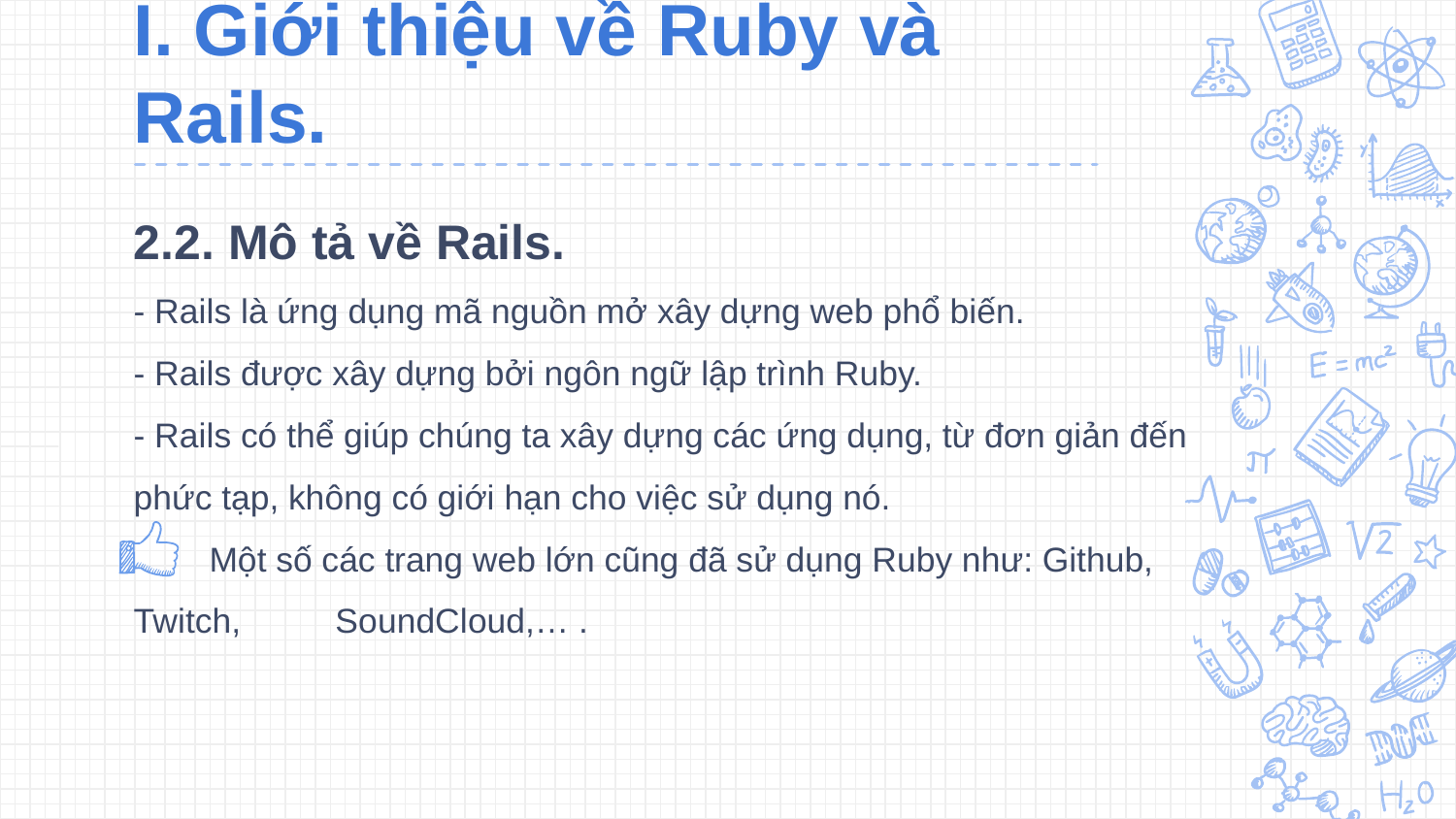

# I. Giới thiệu về Ruby và Rails.
2.2. Mô tả về Rails.
- Rails là ứng dụng mã nguồn mở xây dựng web phổ biến.
- Rails được xây dựng bởi ngôn ngữ lập trình Ruby.
- Rails có thể giúp chúng ta xây dựng các ứng dụng, từ đơn giản đến phức tạp, không có giới hạn cho việc sử dụng nó.
        Một số các trang web lớn cũng đã sử dụng Ruby như: Github, Twitch,          SoundCloud,… .